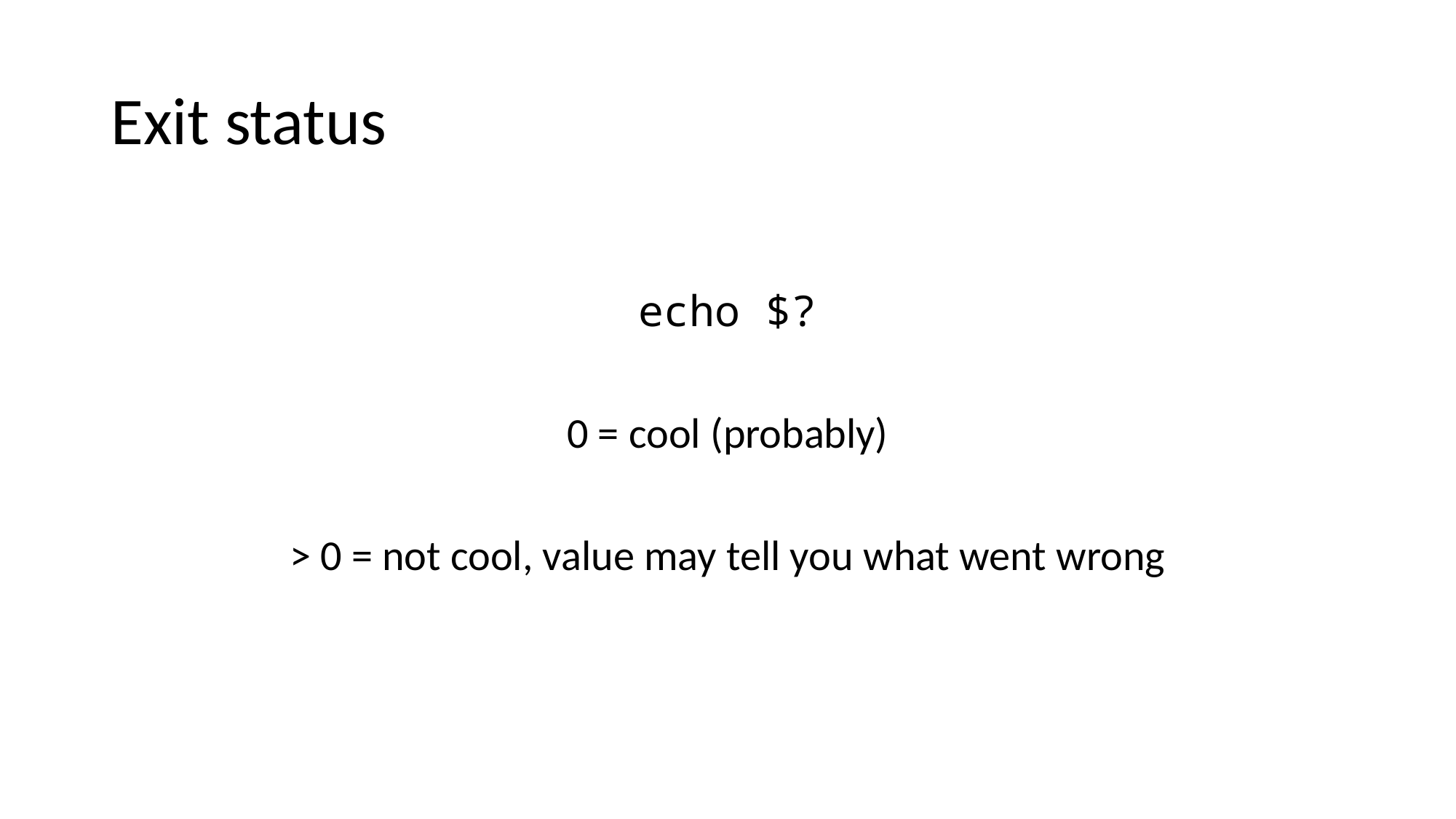

# Exit status

echo $?

0 = cool (probably)

> 0 = not cool, value may tell you what went wrong